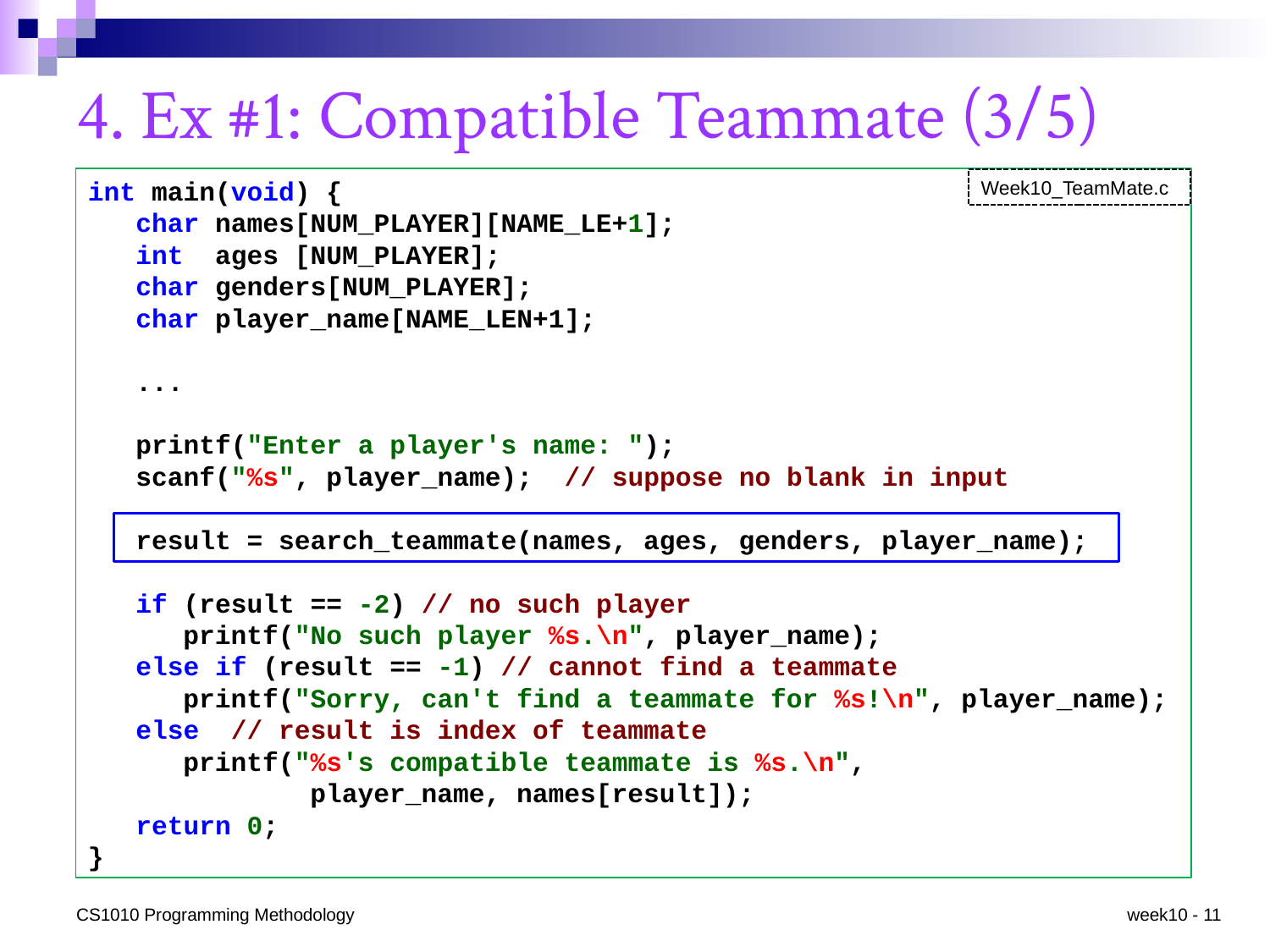

# 4. Ex #1: Compatible Teammate (3/5)
int main(void) {
   char names[NUM_PLAYER][NAME_LE+1];
   int  ages [NUM_PLAYER];
   char genders[NUM_PLAYER];
   char player_name[NAME_LEN+1];

   ...

   printf("Enter a player's name: ");
   scanf("%s", player_name);  // suppose no blank in input

   result = search_teammate(names, ages, genders, player_name);

   if (result == -2) // no such player
      printf("No such player %s.\n", player_name);
   else if (result == -1) // cannot find a teammate
      printf("Sorry, can't find a teammate for %s!\n", player_name);
   else  // result is index of teammate
      printf("%s's compatible teammate is %s.\n",
              player_name, names[result]);
   return 0;
}
Week10_TeamMate.c

CS1010 Programming Methodology
week10 - 11